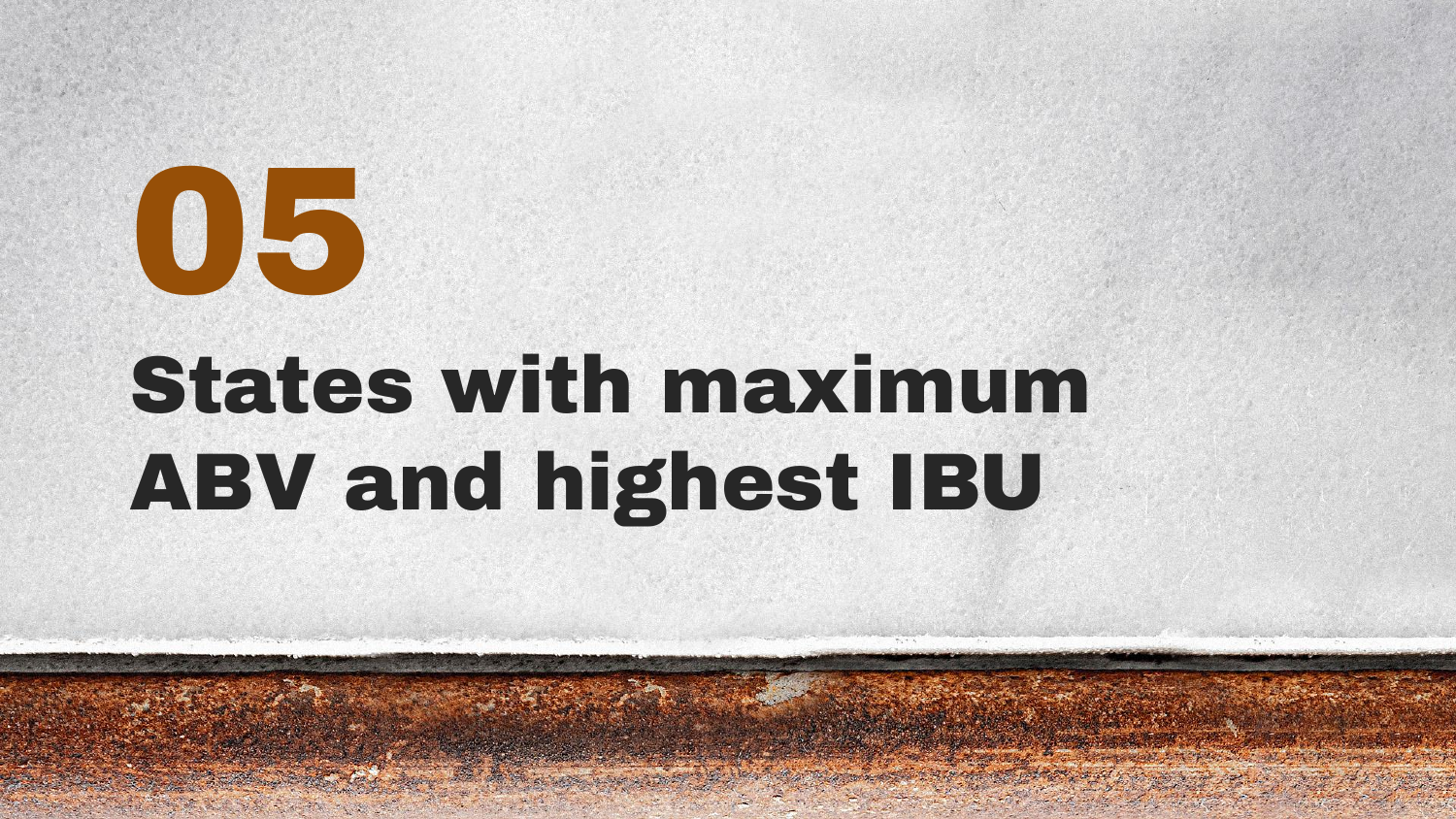

05
# States with maximum ABV and highest IBU